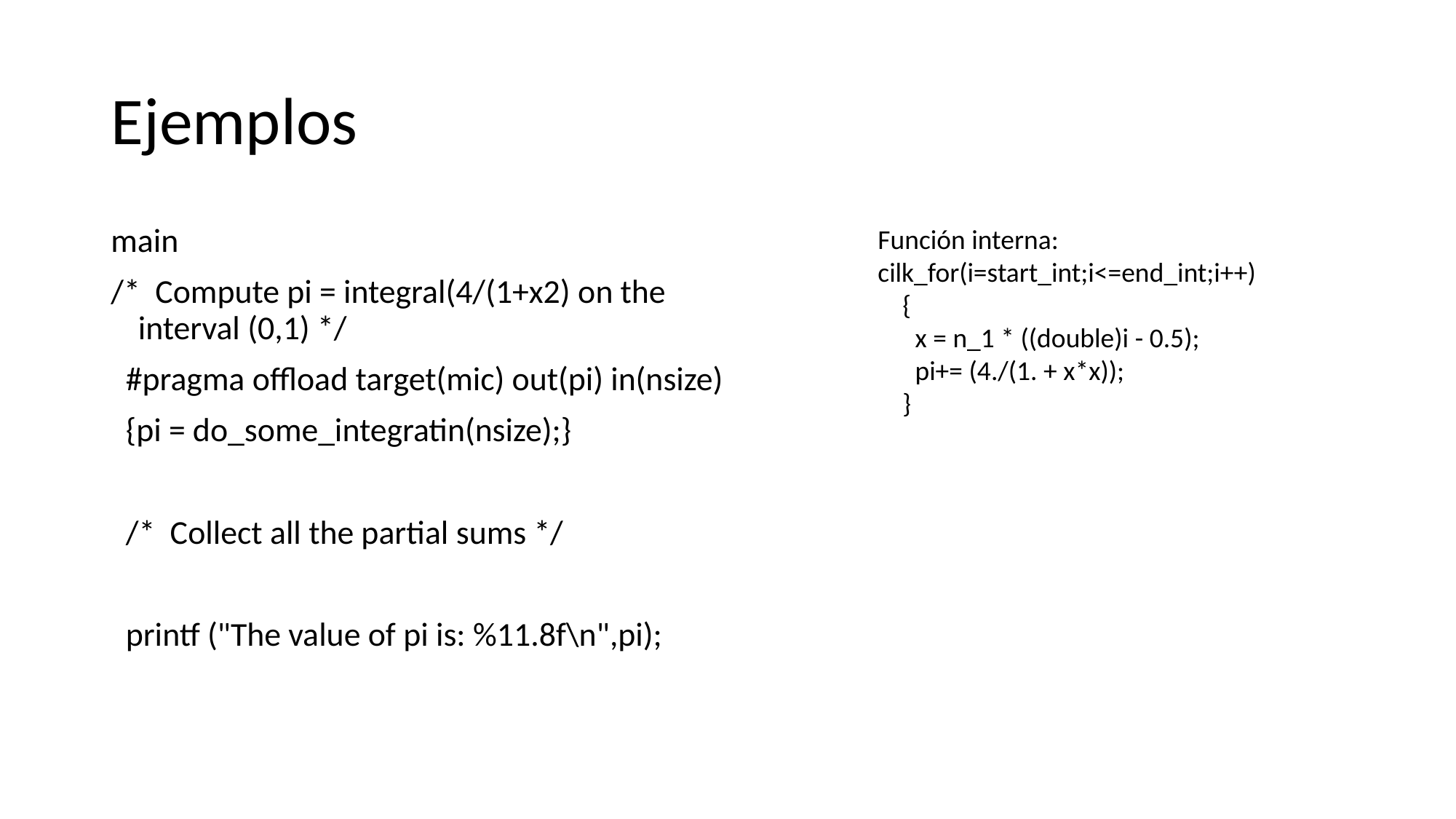

# Ejemplos
Función interna:
cilk_for(i=start_int;i<=end_int;i++)
    {
      x = n_1 * ((double)i - 0.5);
      pi+= (4./(1. + x*x));
    }
main
/*  Compute pi = integral(4/(1+x2) on the interval (0,1) */
  #pragma offload target(mic) out(pi) in(nsize)
  {pi = do_some_integratin(nsize);}

  /*  Collect all the partial sums */

  printf ("The value of pi is: %11.8f\n",pi);